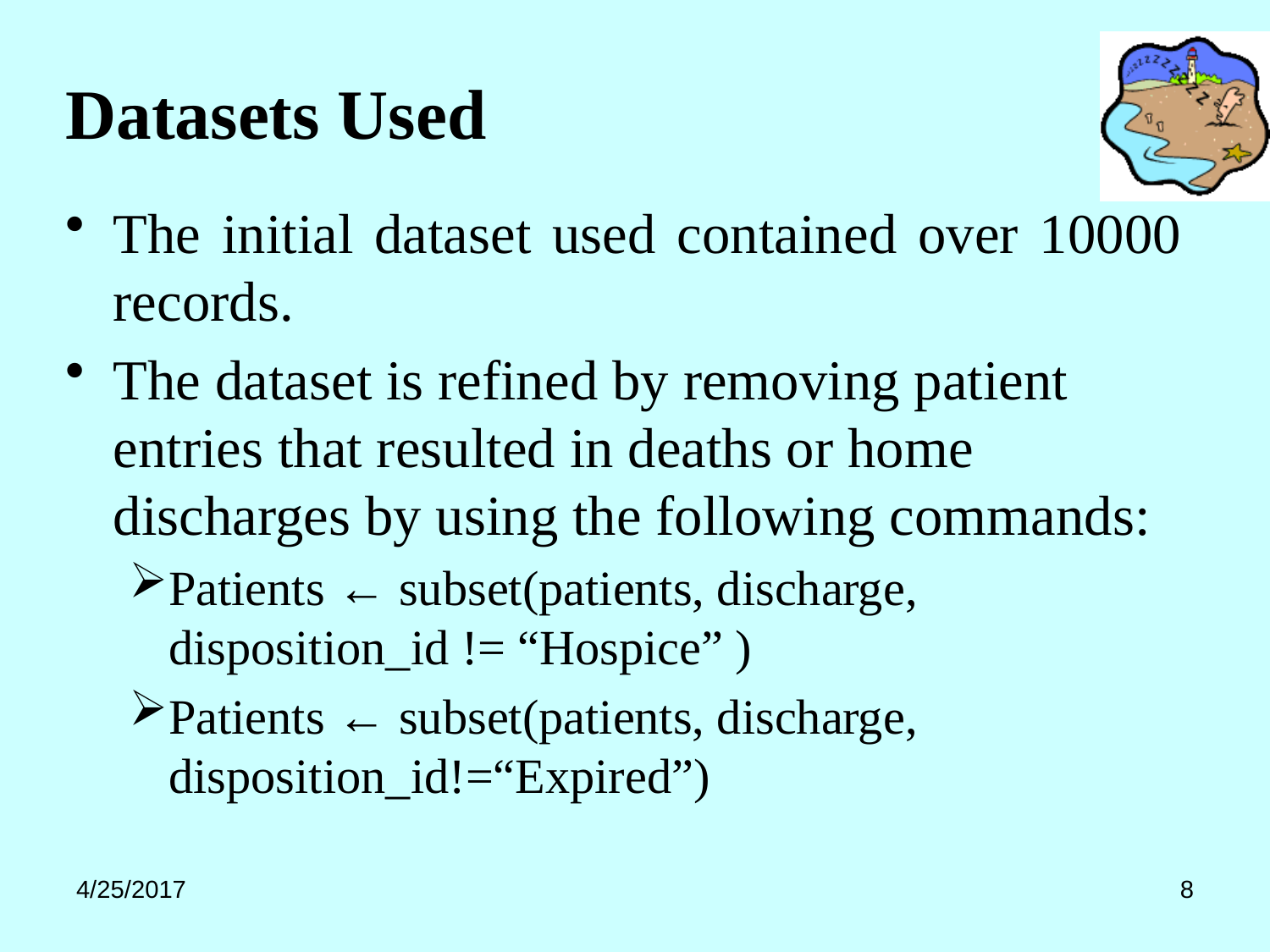

# Datasets Used
The initial dataset used contained over 10000 records.
The dataset is refined by removing patient entries that resulted in deaths or home discharges by using the following commands:
Patients ← subset(patients, discharge,                   disposition_id != “Hospice” )
Patients ← subset(patients, discharge, disposition_id!=“Expired”)
4/25/2017
8